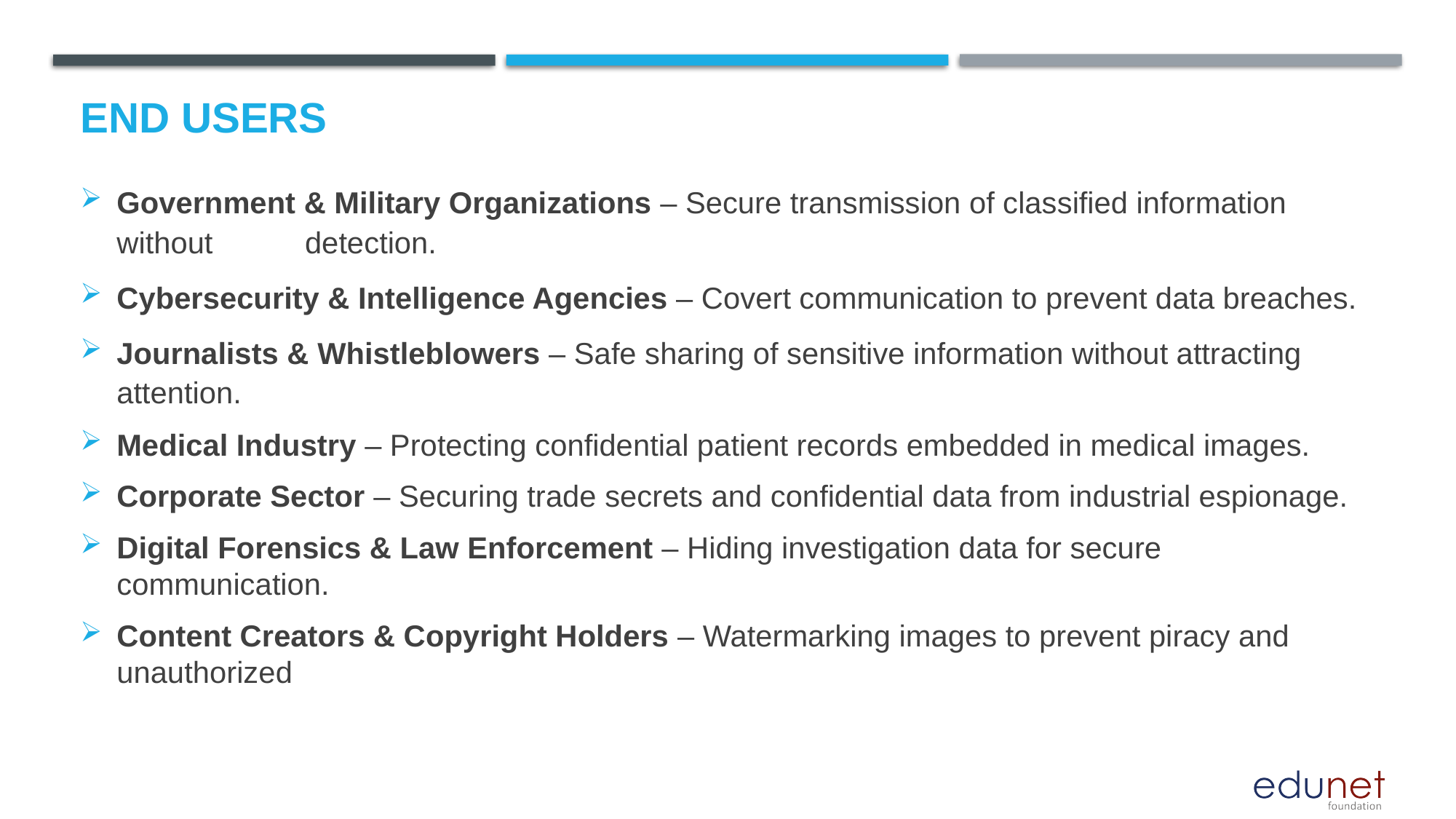

# End users
Government & Military Organizations – Secure transmission of classified information without           detection.
Cybersecurity & Intelligence Agencies – Covert communication to prevent data breaches.
Journalists & Whistleblowers – Safe sharing of sensitive information without attracting attention.
Medical Industry – Protecting confidential patient records embedded in medical images.
Corporate Sector – Securing trade secrets and confidential data from industrial espionage.
Digital Forensics & Law Enforcement – Hiding investigation data for secure communication.
Content Creators & Copyright Holders – Watermarking images to prevent piracy and unauthorized